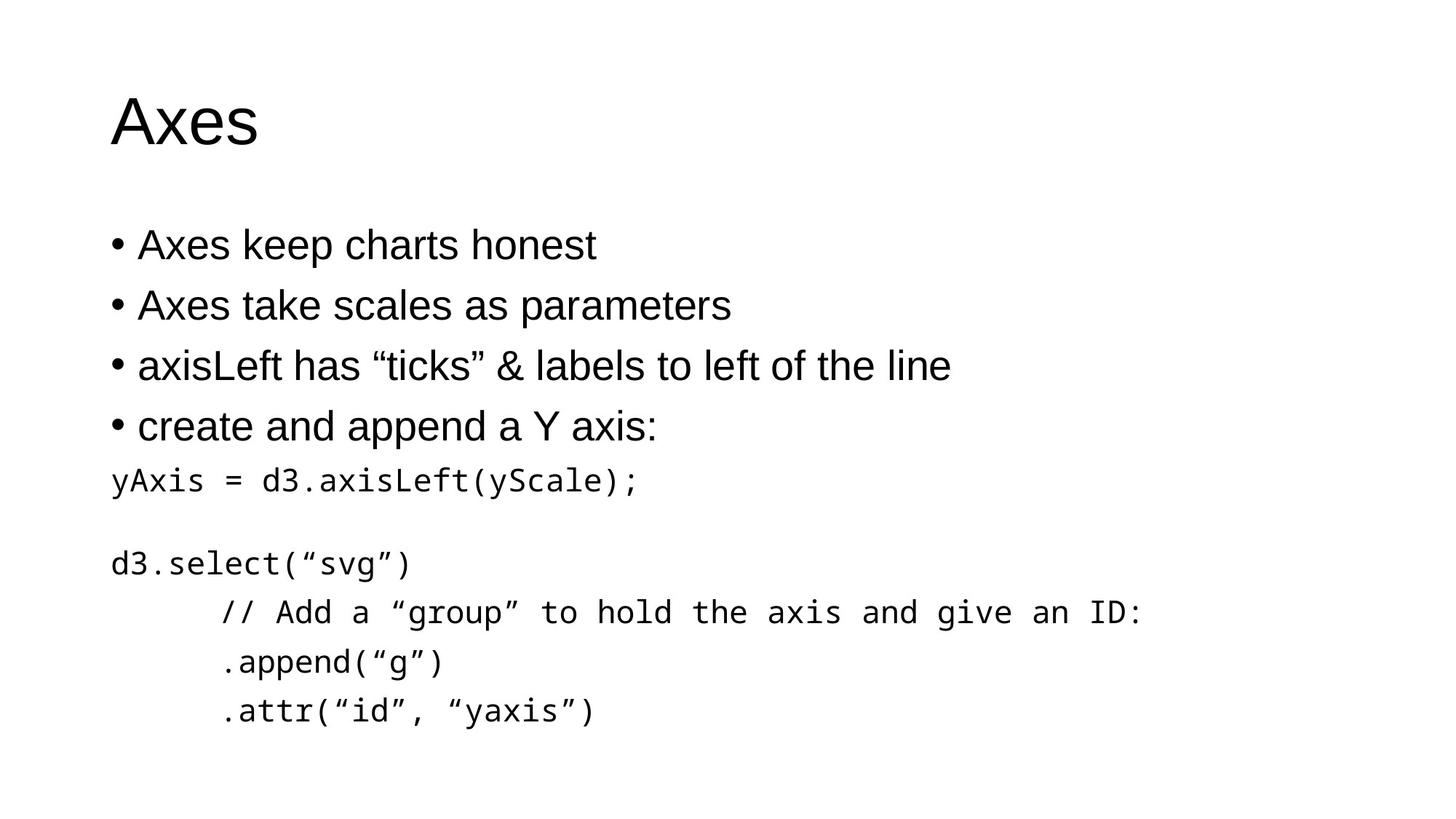

# Axes
Axes keep charts honest
Axes take scales as parameters
axisLeft has “ticks” & labels to left of the line
create and append a Y axis:
yAxis = d3.axisLeft(yScale);
d3.select(“svg”)
	// Add a “group” to hold the axis and give an ID:
	.append(“g”)
		.attr(“id”, “yaxis”)